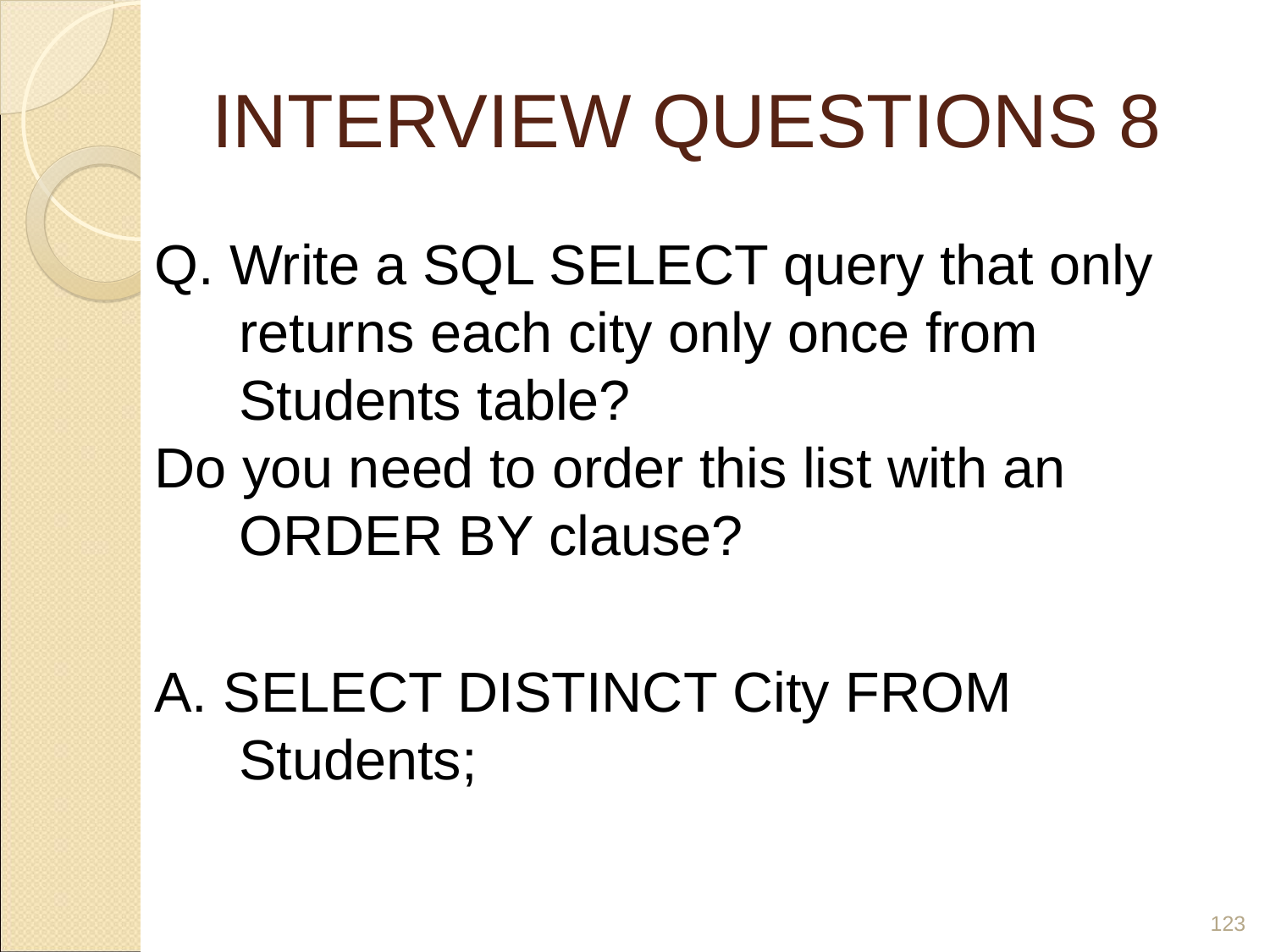

# INTERVIEW QUESTIONS 8
Q. Write a SQL SELECT query that only returns each city only once from Students table?
Do you need to order this list with an ORDER BY clause?

A. SELECT DISTINCT City FROM Students;
123